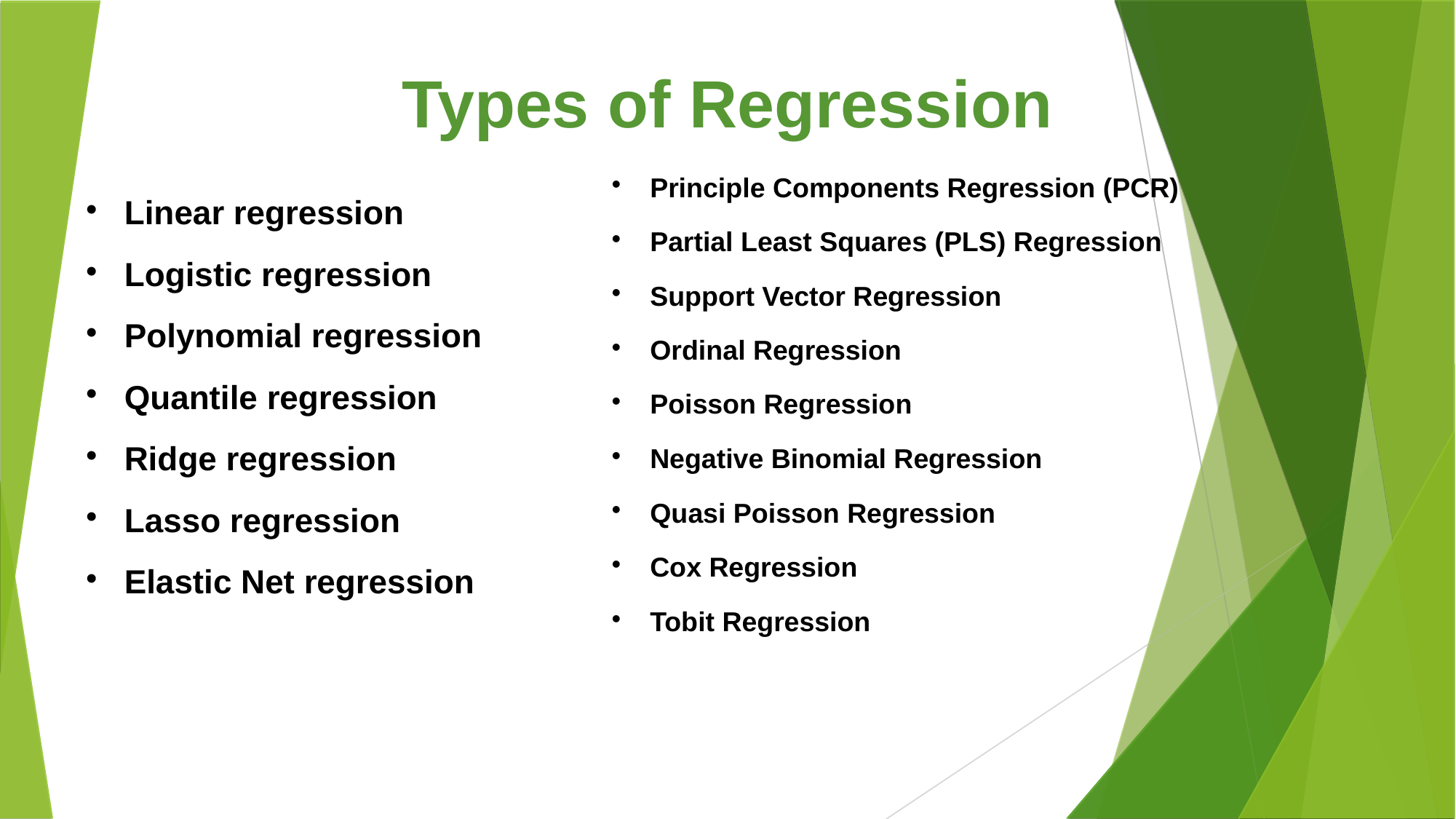

Types of Regression
Principle Components Regression (PCR)
Partial Least Squares (PLS) Regression
Support Vector Regression
Ordinal Regression
Poisson Regression
Negative Binomial Regression
Quasi Poisson Regression
Cox Regression
Tobit Regression
Linear regression
Logistic regression
Polynomial regression
Quantile regression
Ridge regression
Lasso regression
Elastic Net regression